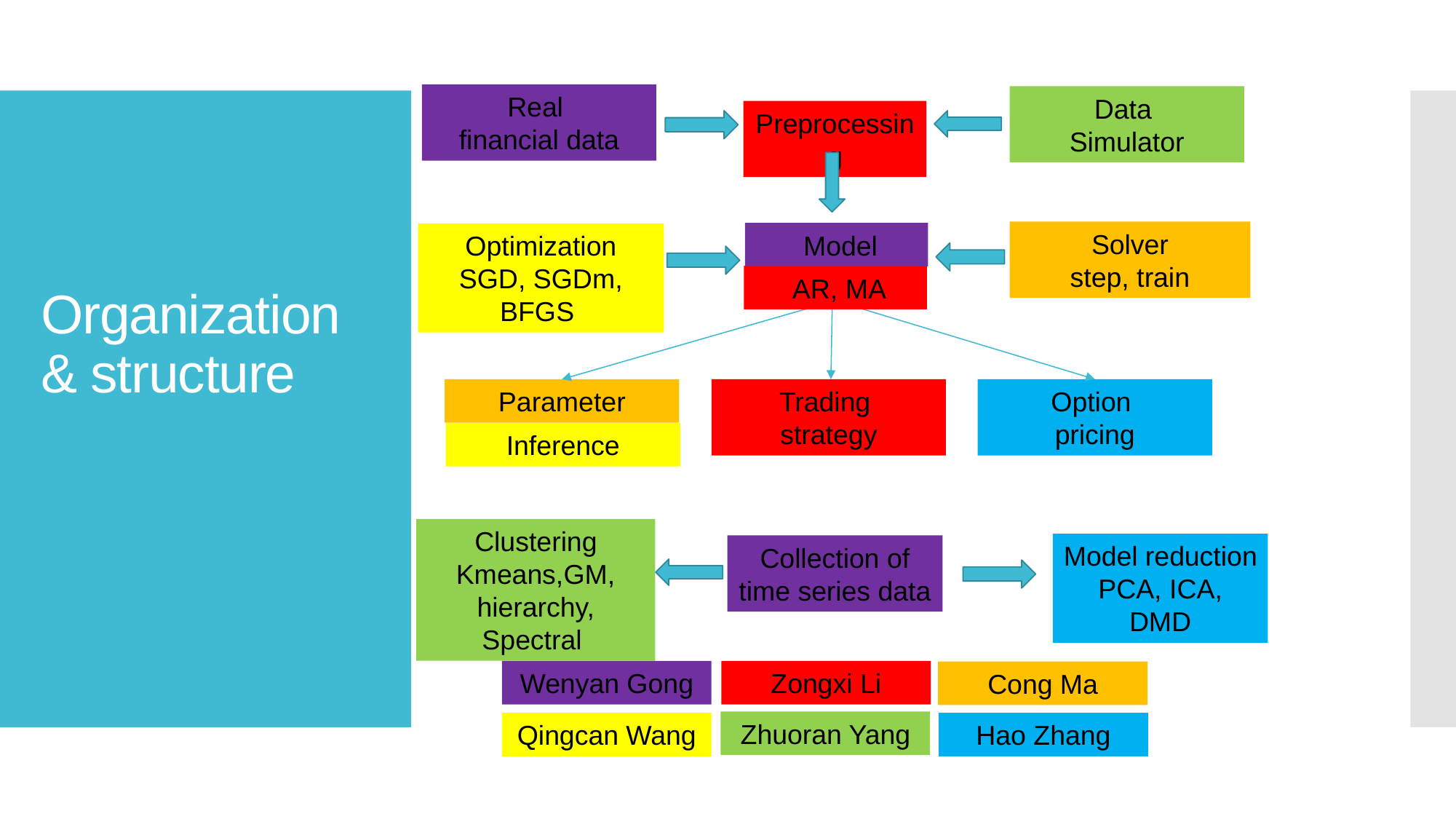

# Organization & structure
Real
financial data
Data
Simulator
Preprocessing

Solver
step, train
 Model
Optimization
SGD, SGDm, BFGS

 AR, MA
Parameter
Trading
strategy
Option
pricing
Inference
Clustering
Kmeans,GM, hierarchy, Spectral
Model reduction
PCA, ICA, DMD
Collection of time series data

Wenyan Gong
Zongxi Li
Cong Ma
Zhuoran Yang
Qingcan Wang
Hao Zhang